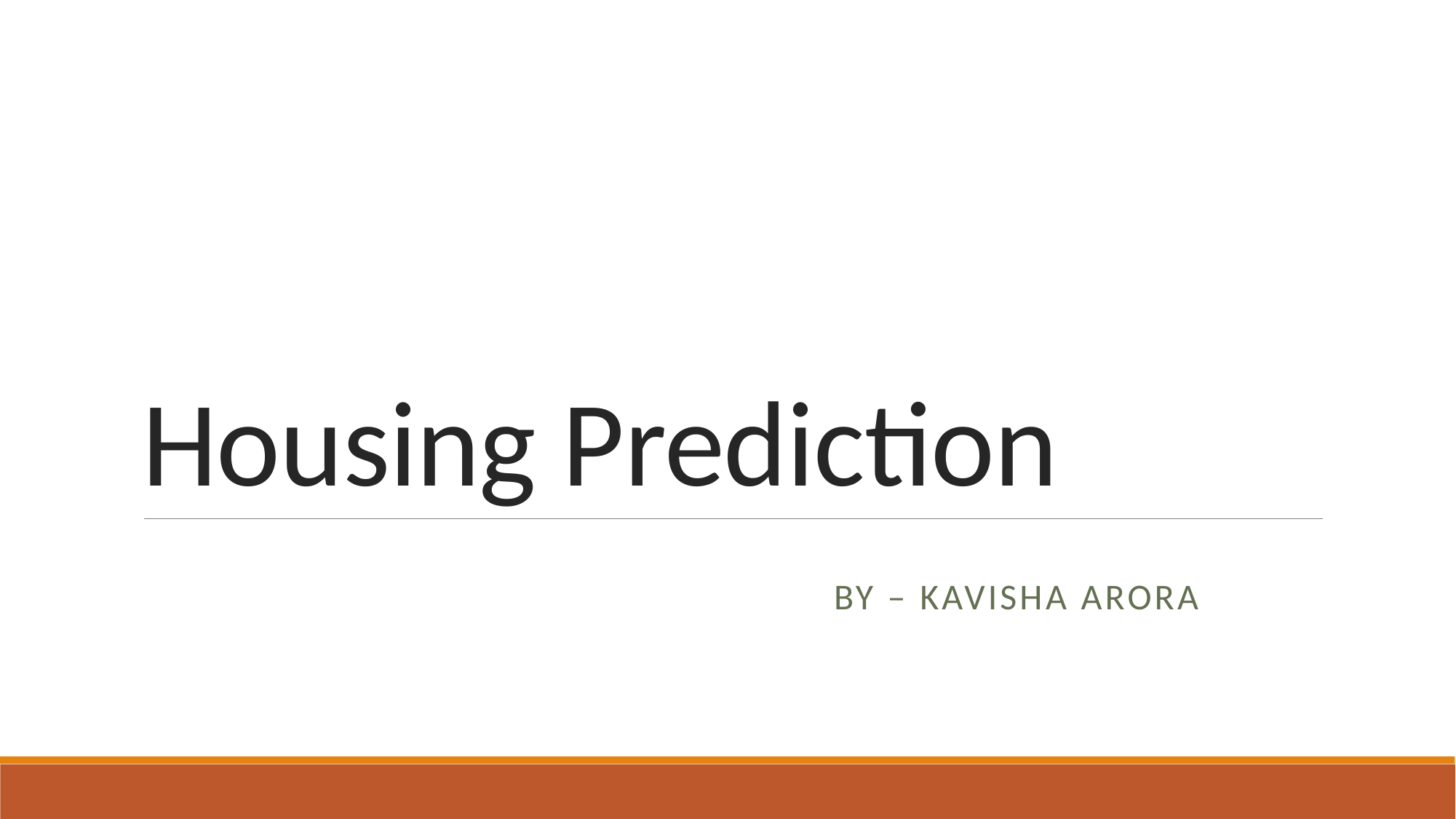

# Housing Prediction
By – Kavisha Arora